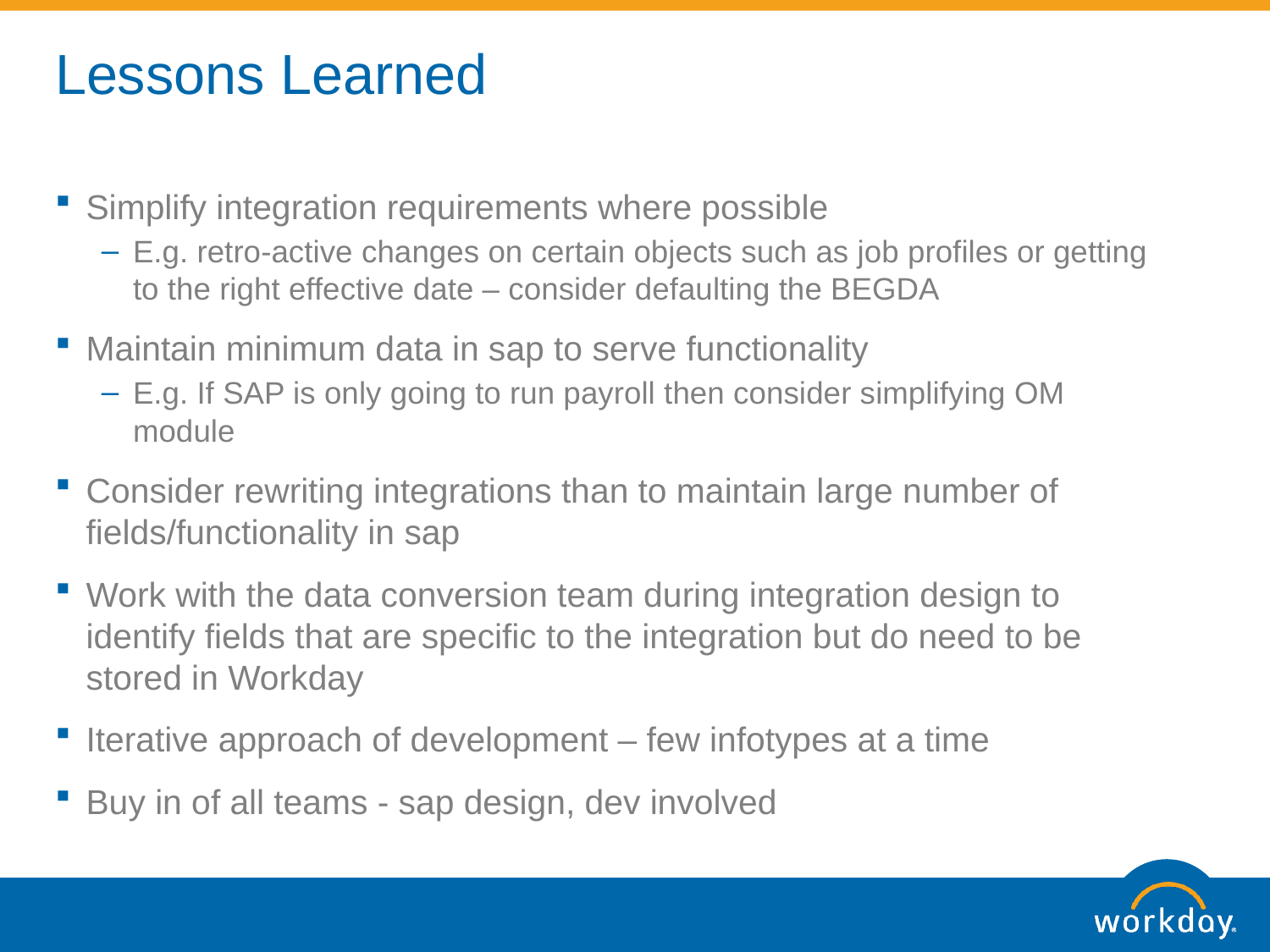

# Lessons Learned
Simplify integration requirements where possible
E.g. retro-active changes on certain objects such as job profiles or getting to the right effective date – consider defaulting the BEGDA
Maintain minimum data in sap to serve functionality
E.g. If SAP is only going to run payroll then consider simplifying OM module
Consider rewriting integrations than to maintain large number of fields/functionality in sap
Work with the data conversion team during integration design to identify fields that are specific to the integration but do need to be stored in Workday
Iterative approach of development – few infotypes at a time
Buy in of all teams - sap design, dev involved

WORKDAY CONFIDENTIAL